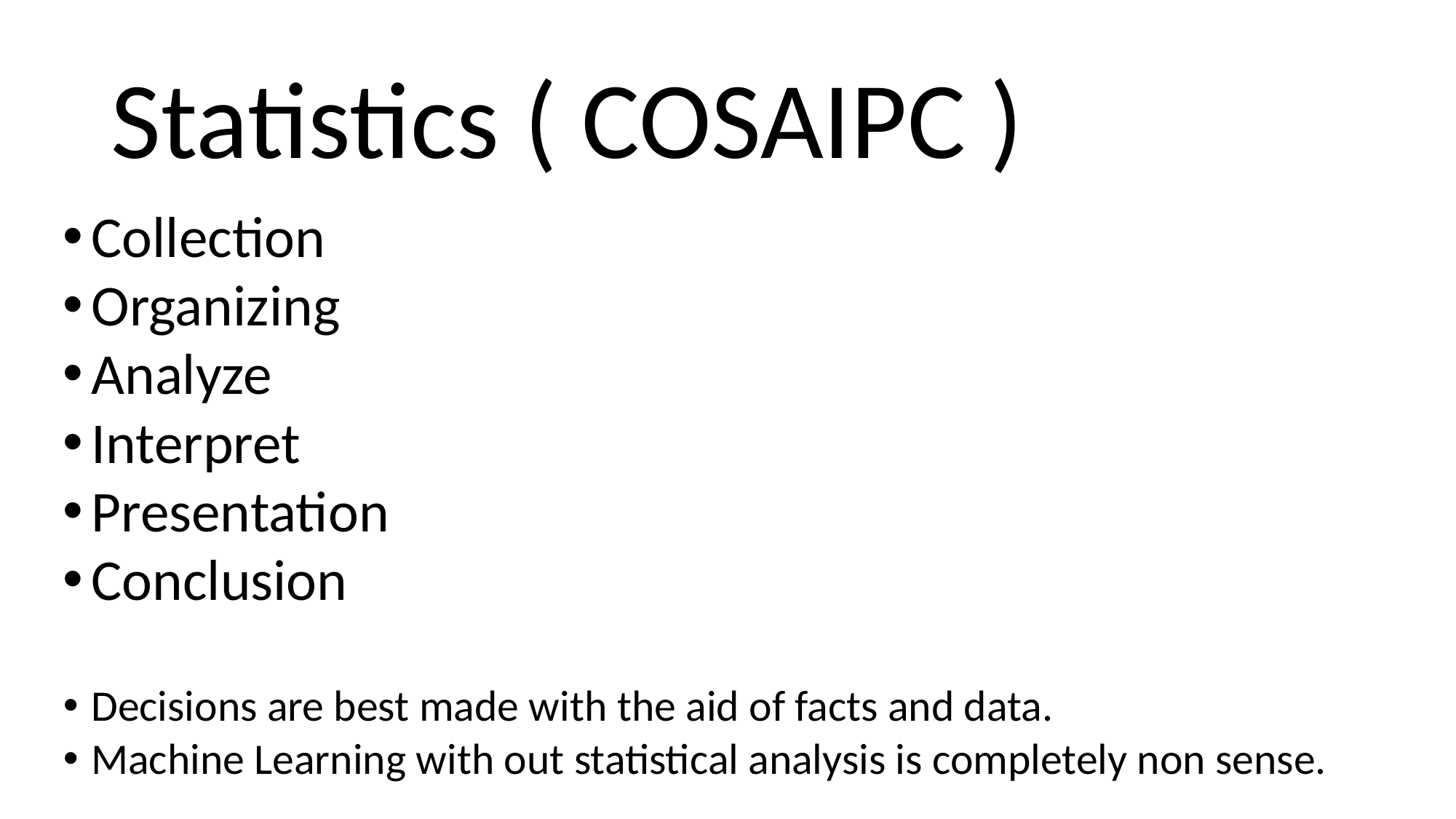

# Statistics ( COSAIPC )
Collection
Organizing
Analyze
Interpret
Presentation
Conclusion

Decisions are best made with the aid of facts and data.
Machine Learning with out statistical analysis is completely non sense.